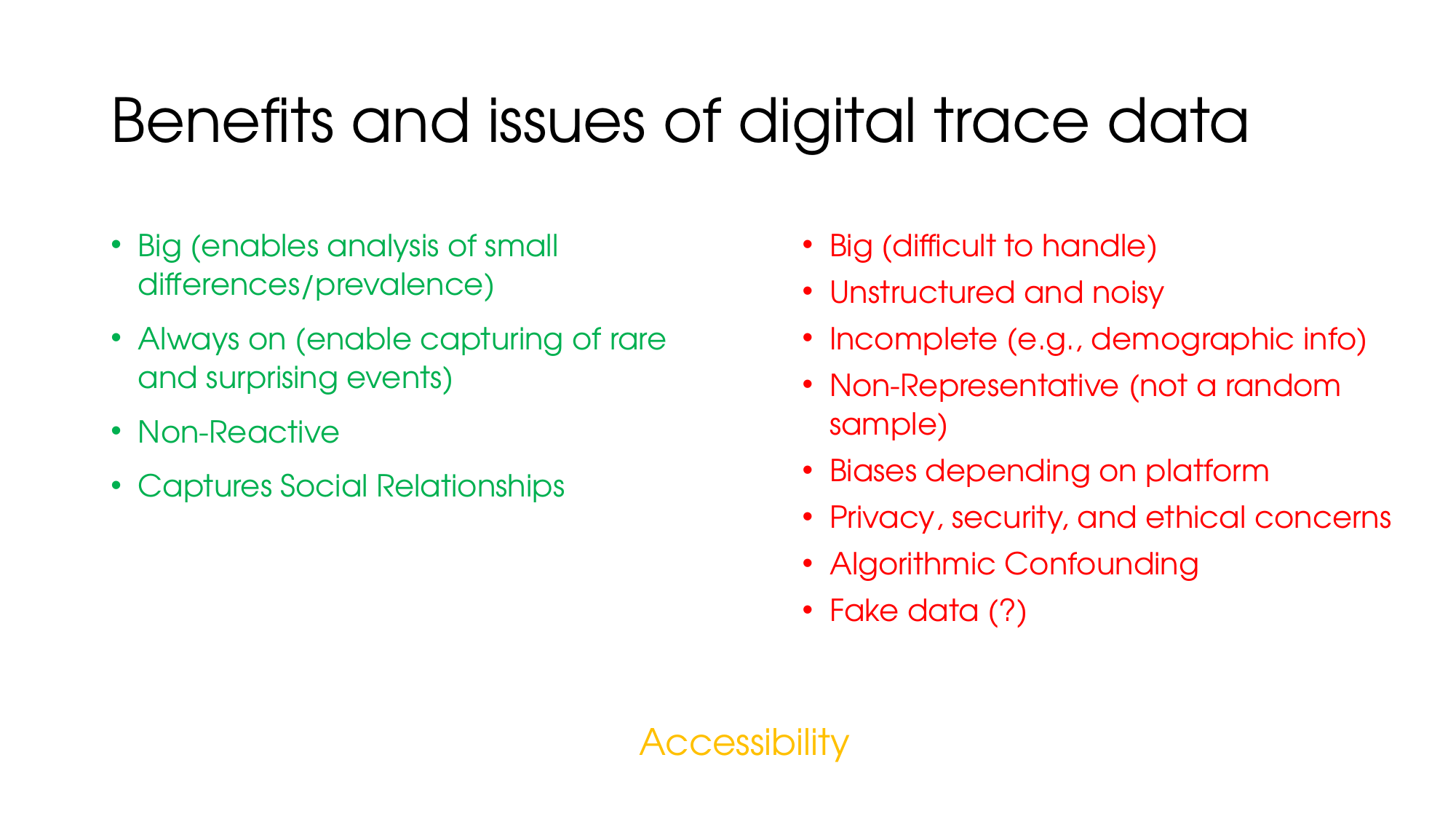

# Benefits and issues of digital trace data
Big (enables analysis of small differences/prevalence)
Always on (enable capturing of rare and surprising events)
Non-Reactive
Captures Social Relationships

Big (difficult to handle)
Unstructured and noisy
Incomplete (e.g., demographic info)
Non-Representative (not a random sample)
Biases depending on platform
Privacy, security, and ethical concerns
Algorithmic Confounding
Fake data (?)
Accessibility